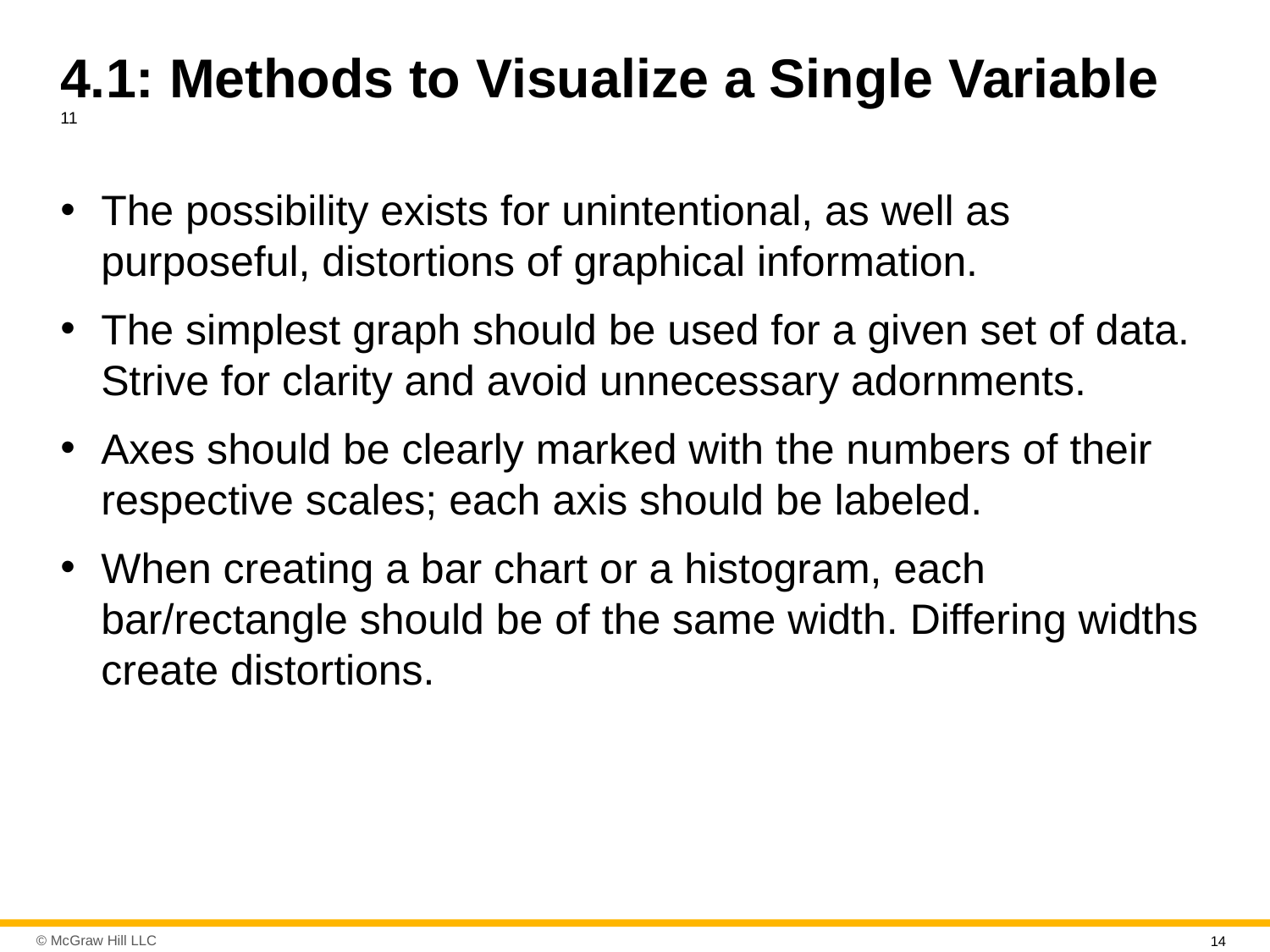

# 4.1: Methods to Visualize a Single Variable 11
The possibility exists for unintentional, as well as purposeful, distortions of graphical information.
The simplest graph should be used for a given set of data. Strive for clarity and avoid unnecessary adornments.
Axes should be clearly marked with the numbers of their respective scales; each axis should be labeled.
When creating a bar chart or a histogram, each bar/rectangle should be of the same width. Differing widths create distortions.
14